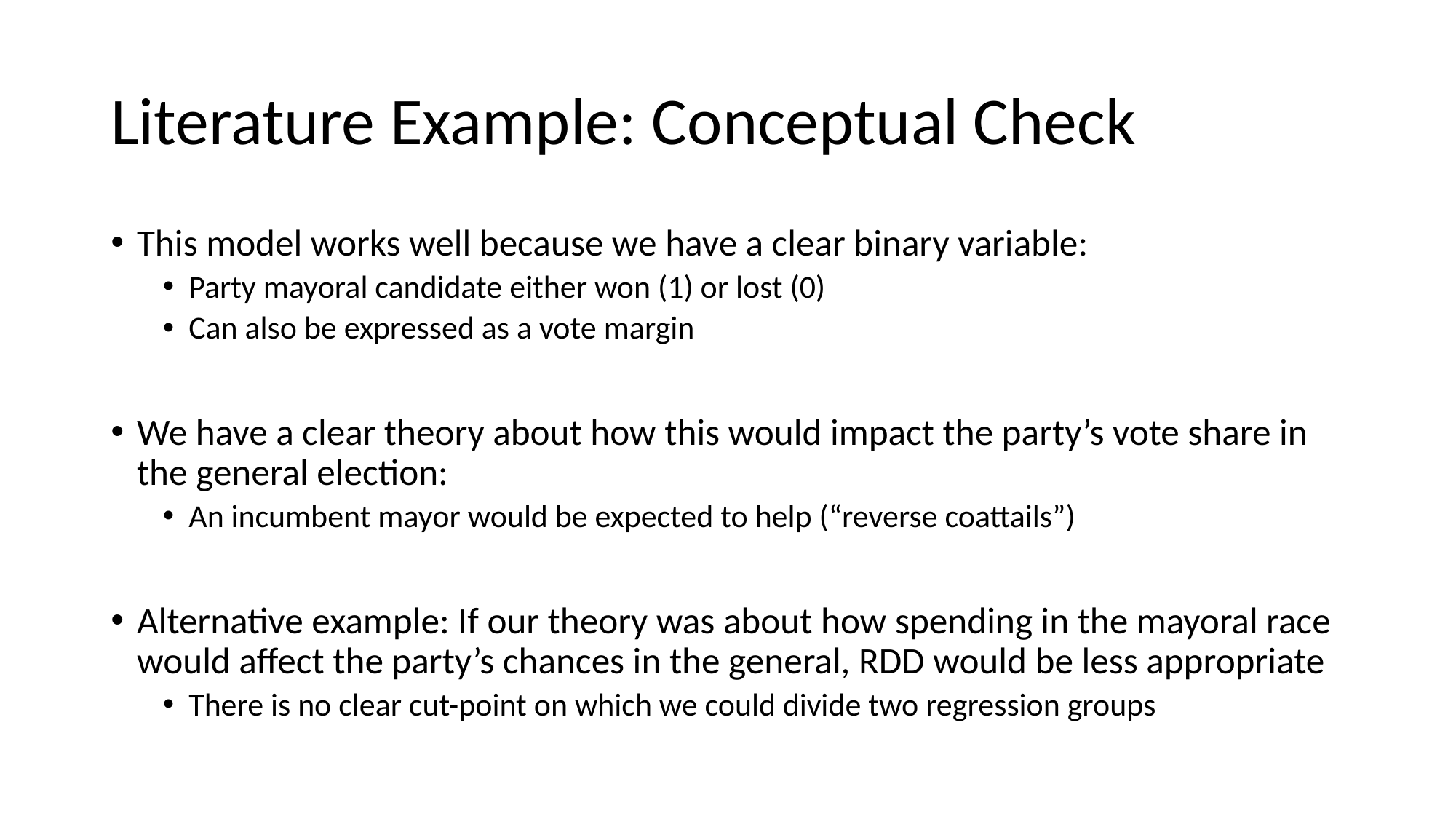

# Literature Example: Conceptual Check
This model works well because we have a clear binary variable:
Party mayoral candidate either won (1) or lost (0)
Can also be expressed as a vote margin

We have a clear theory about how this would impact the party’s vote share in the general election:
An incumbent mayor would be expected to help (“reverse coattails”)

Alternative example: If our theory was about how spending in the mayoral race would affect the party’s chances in the general, RDD would be less appropriate
There is no clear cut-point on which we could divide two regression groups